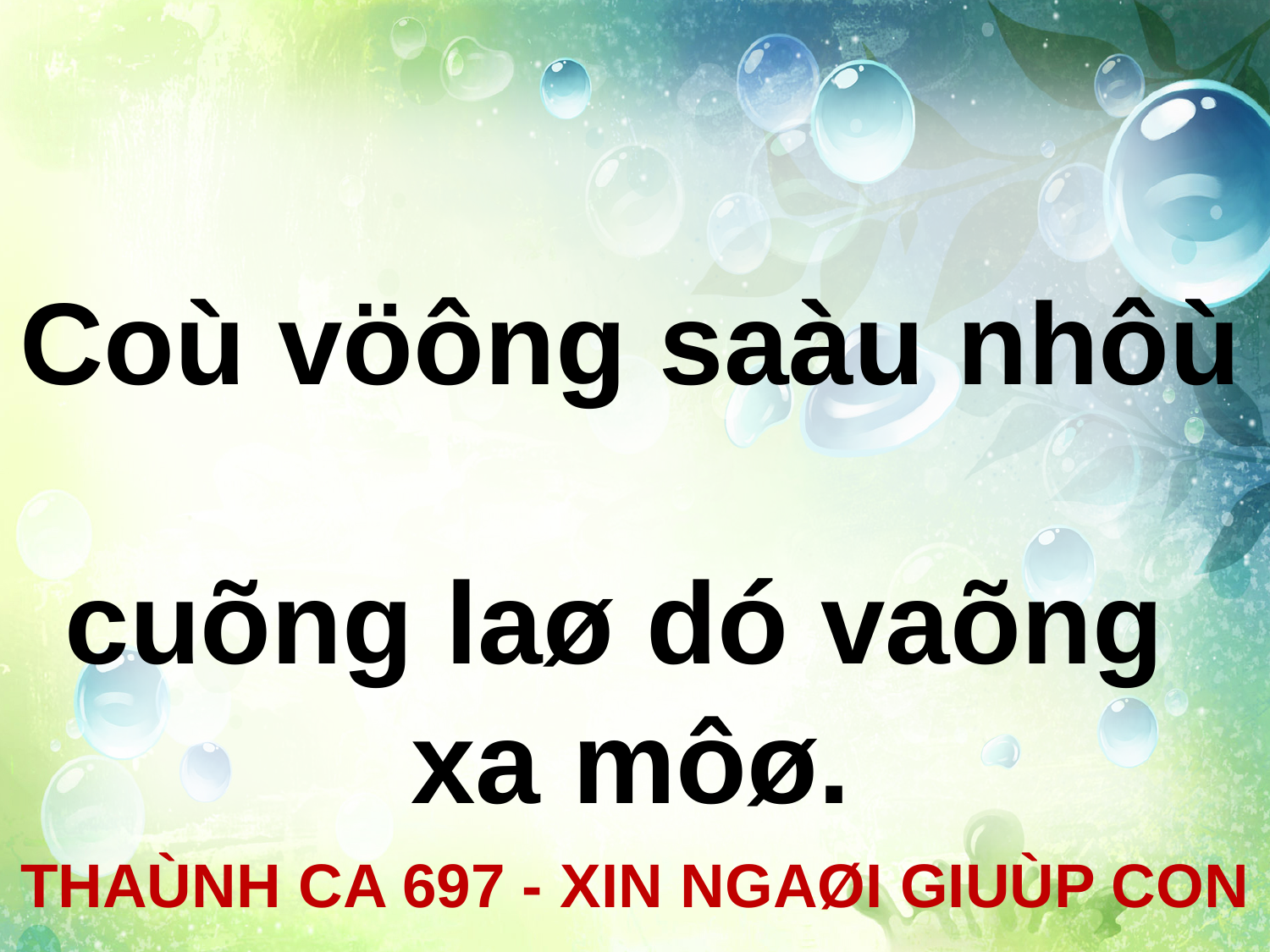

Coù vöông saàu nhôù
cuõng laø dó vaõng
xa môø.
THAÙNH CA 697 - XIN NGAØI GIUÙP CON